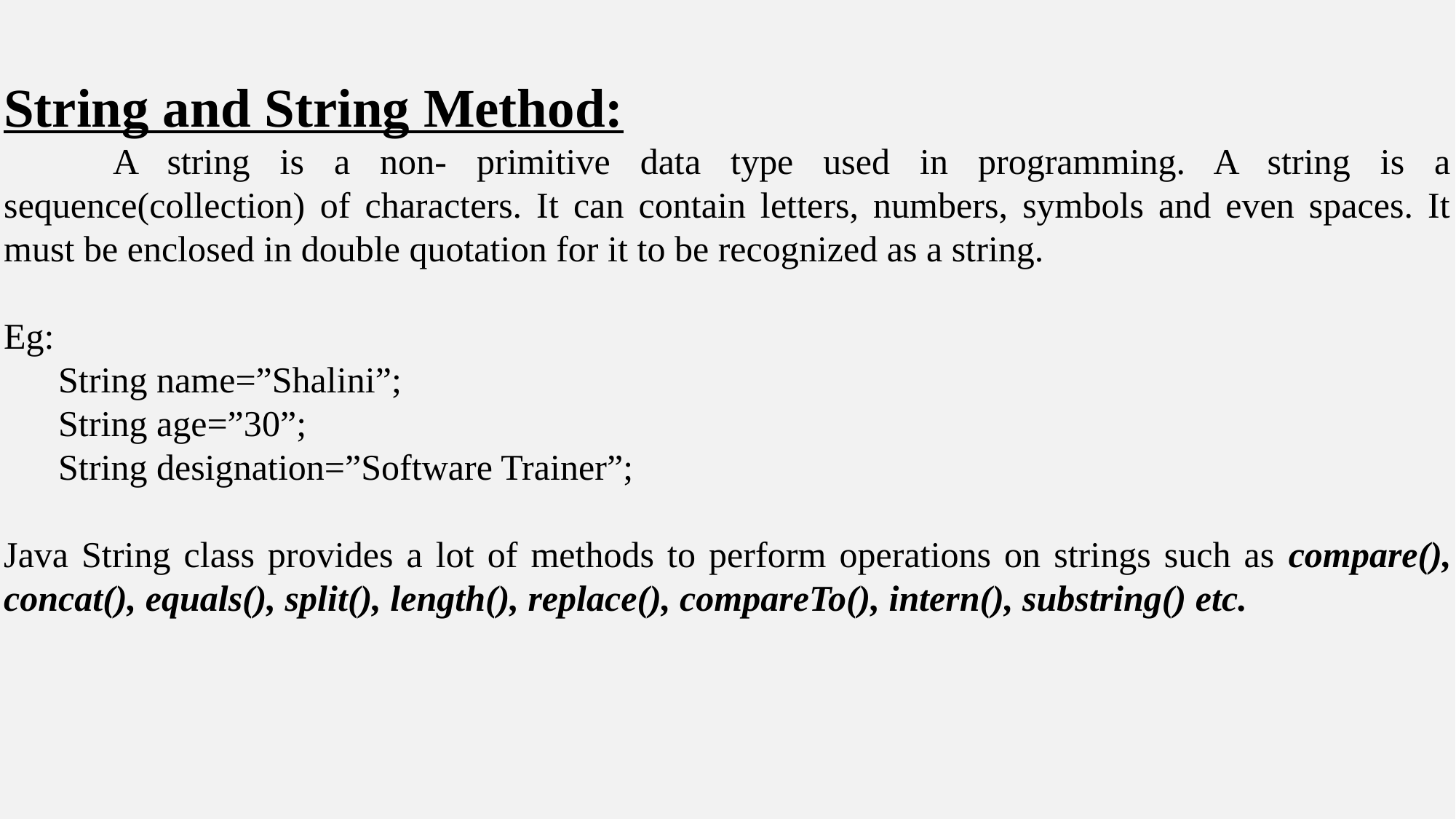

String and String Method:
	A string is a non- primitive data type used in programming. A string is a sequence(collection) of characters. It can contain letters, numbers, symbols and even spaces. It must be enclosed in double quotation for it to be recognized as a string.

Eg:
String name=”Shalini”;
String age=”30”;
String designation=”Software Trainer”;

Java String class provides a lot of methods to perform operations on strings such as compare(), concat(), equals(), split(), length(), replace(), compareTo(), intern(), substring() etc.